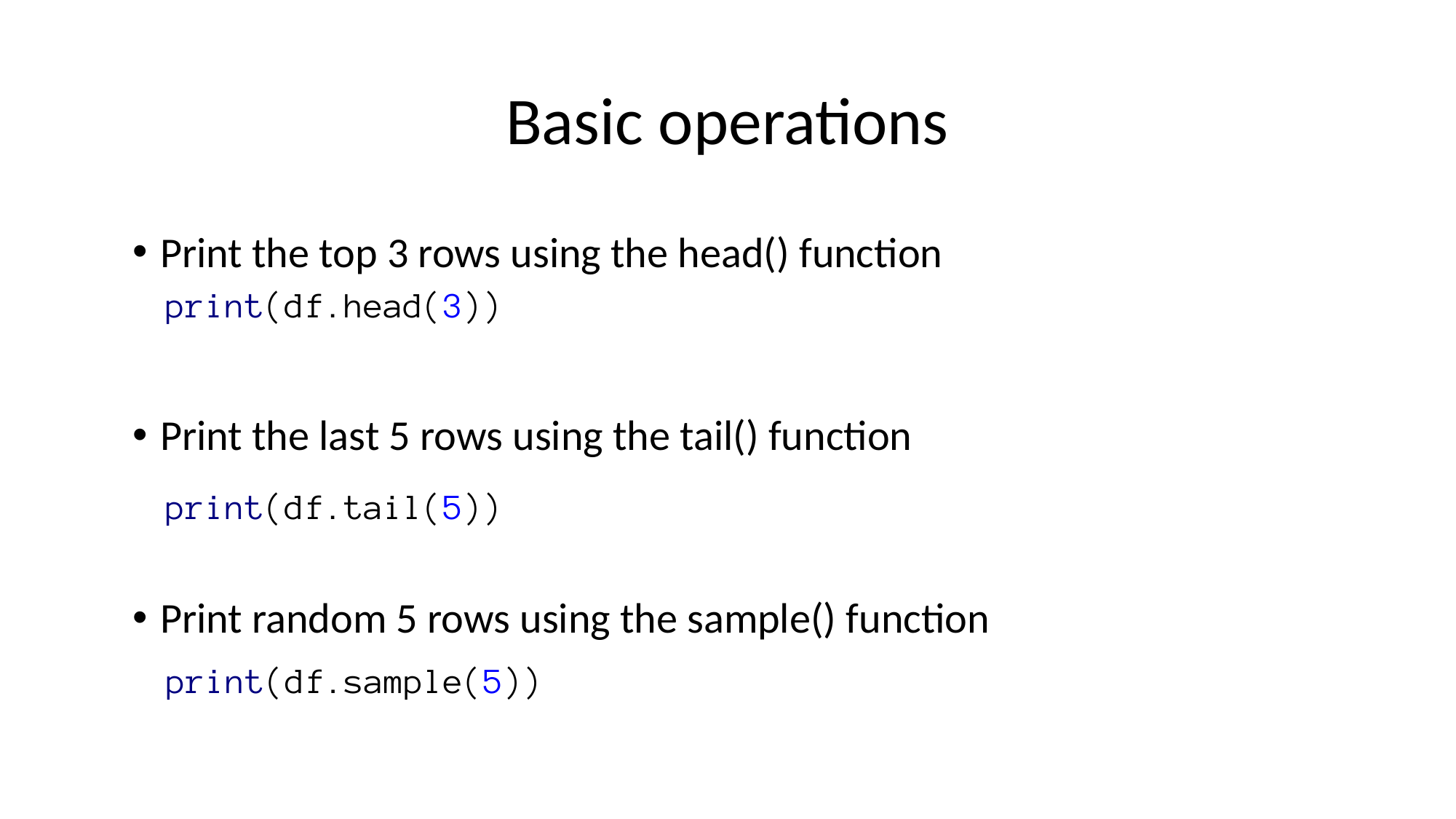

# Basic operations

Print the top 3 rows using the head() function

Print the last 5 rows using the tail() function

Print random 5 rows using the sample() function

print(df.head(3))
print(df.tail(5))
print(df.sample(5))
12